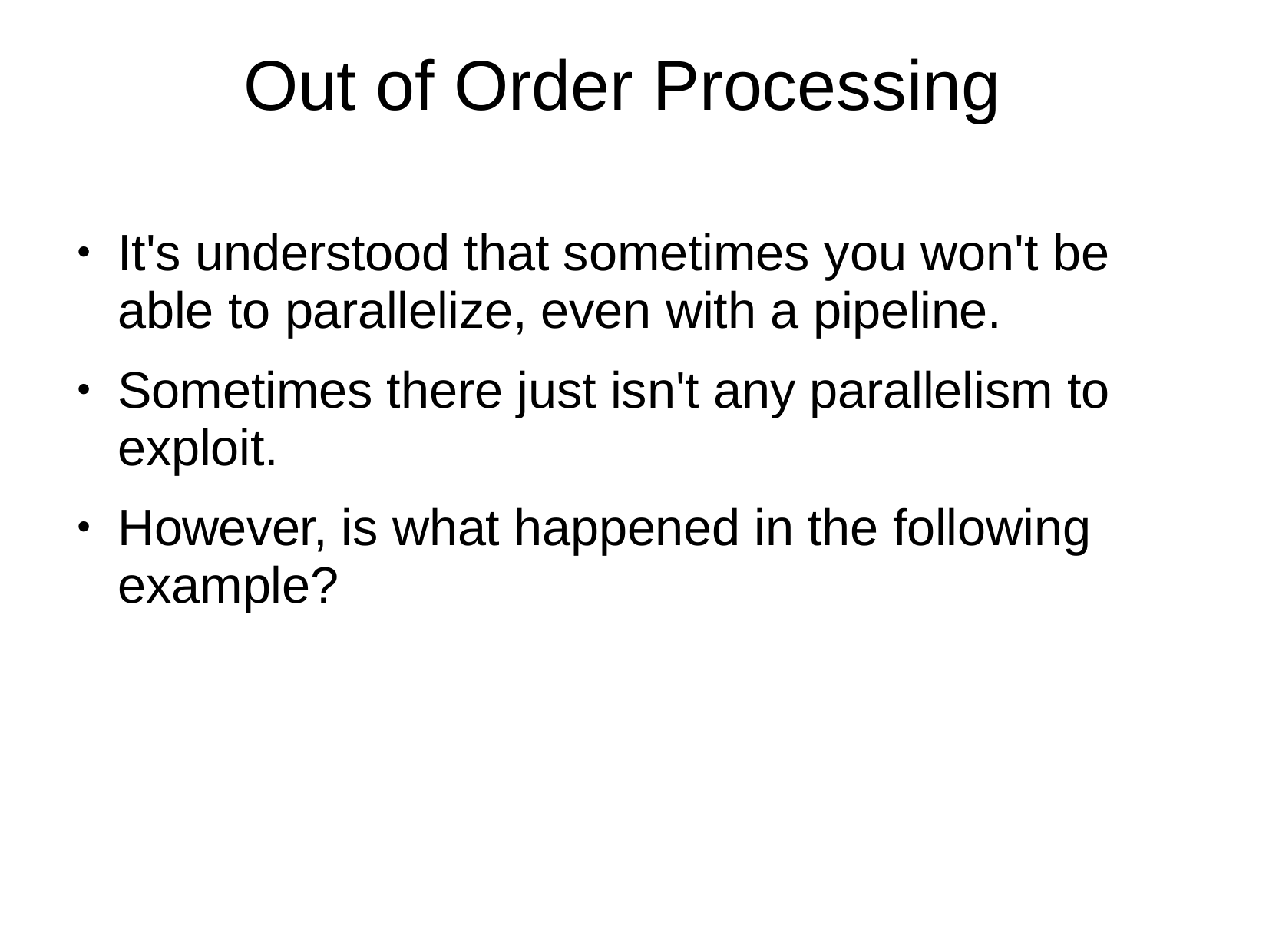

# Out of Order Processing
It's understood that sometimes you won't be  able to parallelize, even with a pipeline.
Sometimes there just isn't any parallelism to  exploit.
However, is what happened in the following example?
●
●
●